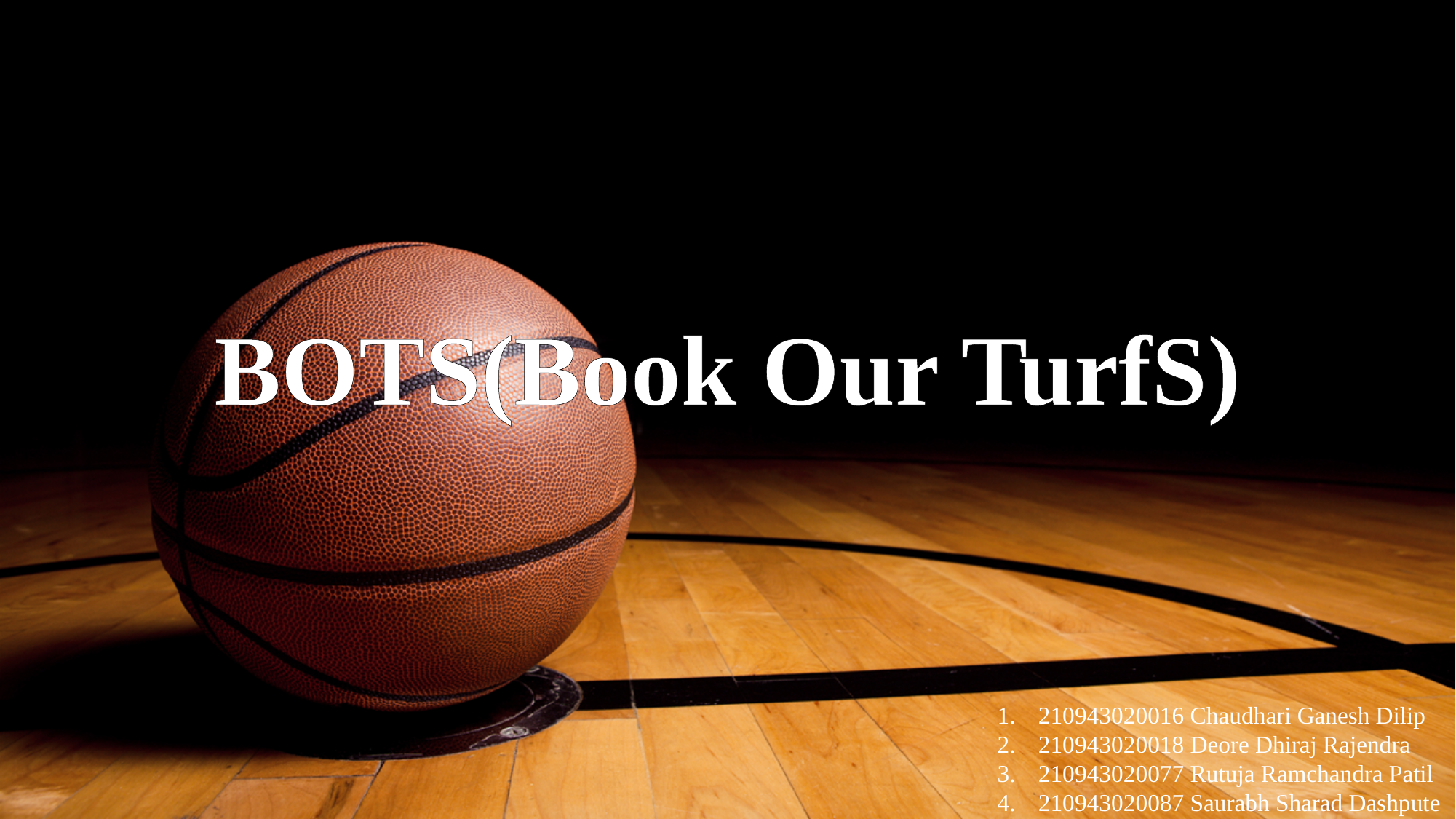

BOTS(Book Our TurfS)
210943020016 Chaudhari Ganesh Dilip
210943020018 Deore Dhiraj Rajendra
210943020077 Rutuja Ramchandra Patil
210943020087 Saurabh Sharad Dashpute